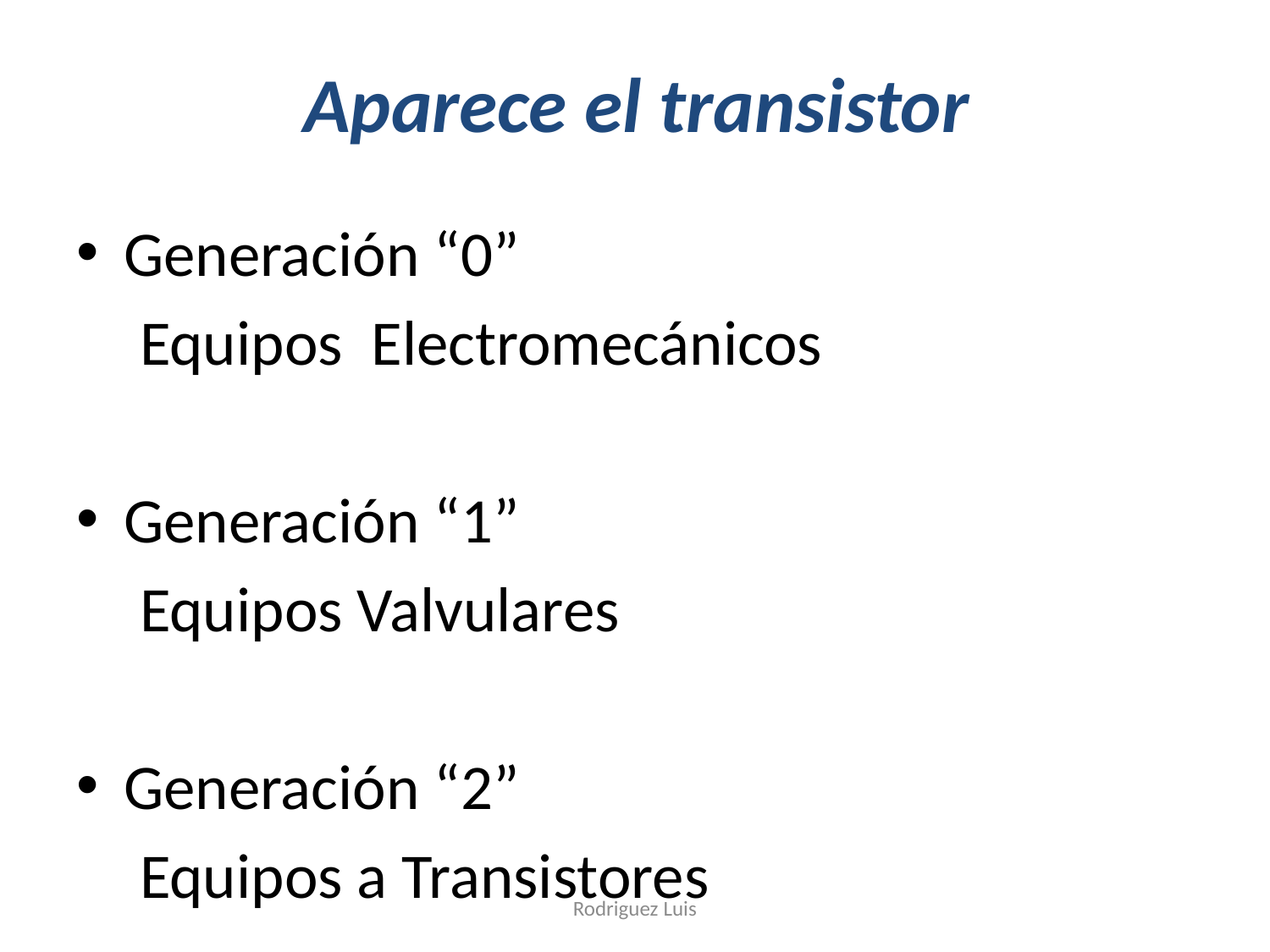

# Aparece el transistor
Generación “0”
Equipos  Electromecánicos

Generación “1”
Equipos Valvulares

Generación “2”
Equipos a Transistores
Rodriguez Luis